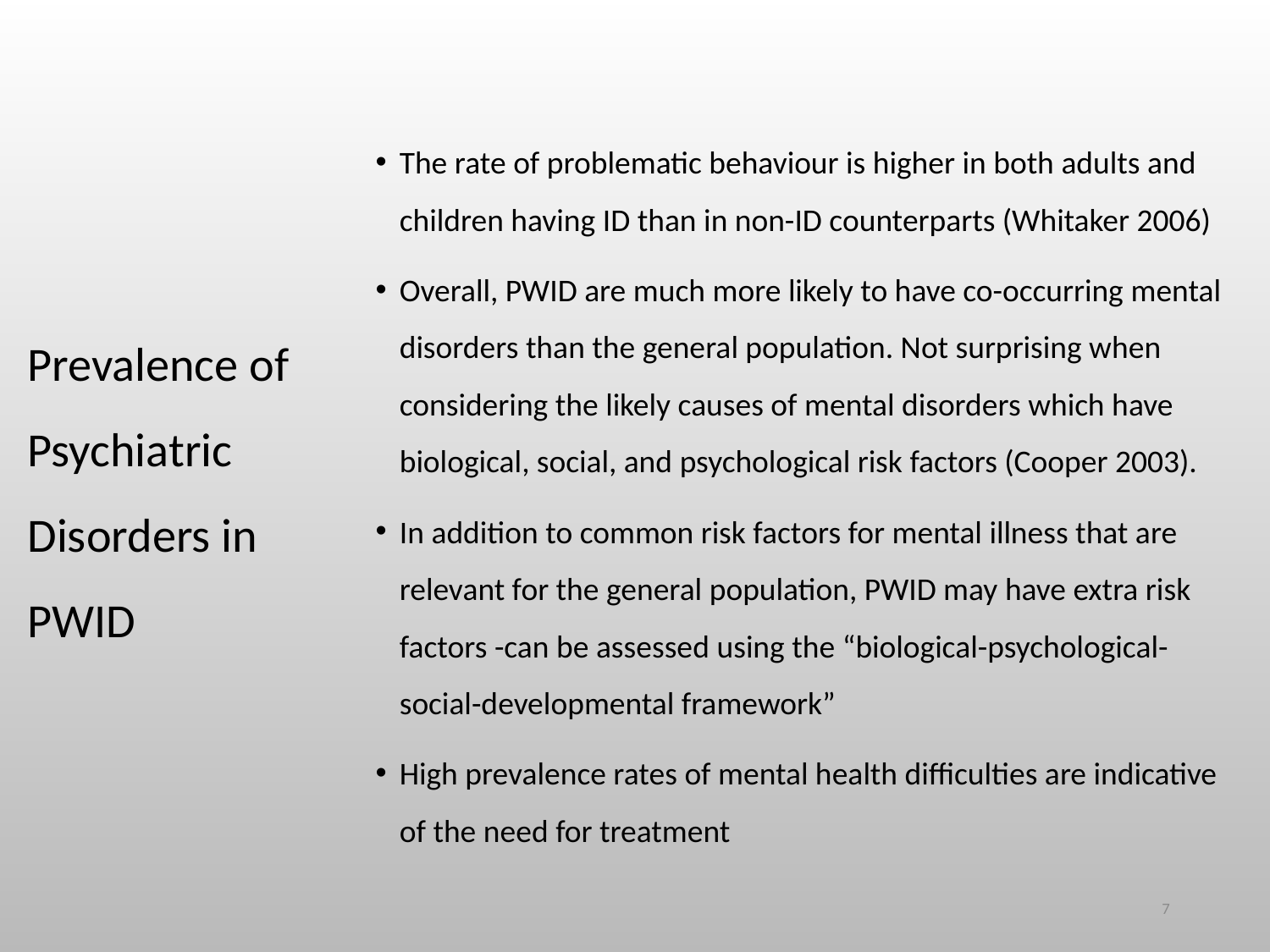

The rate of problematic behaviour is higher in both adults and children having ID than in non-ID counterparts (Whitaker 2006)
Overall, PWID are much more likely to have co-occurring mental disorders than the general population. Not surprising when considering the likely causes of mental disorders which have biological, social, and psychological risk factors (Cooper 2003).
In addition to common risk factors for mental illness that are relevant for the general population, PWID may have extra risk factors -can be assessed using the “biological-psychological-social-developmental framework”
High prevalence rates of mental health difficulties are indicative of the need for treatment
# Prevalence of Psychiatric Disorders in PWID
7